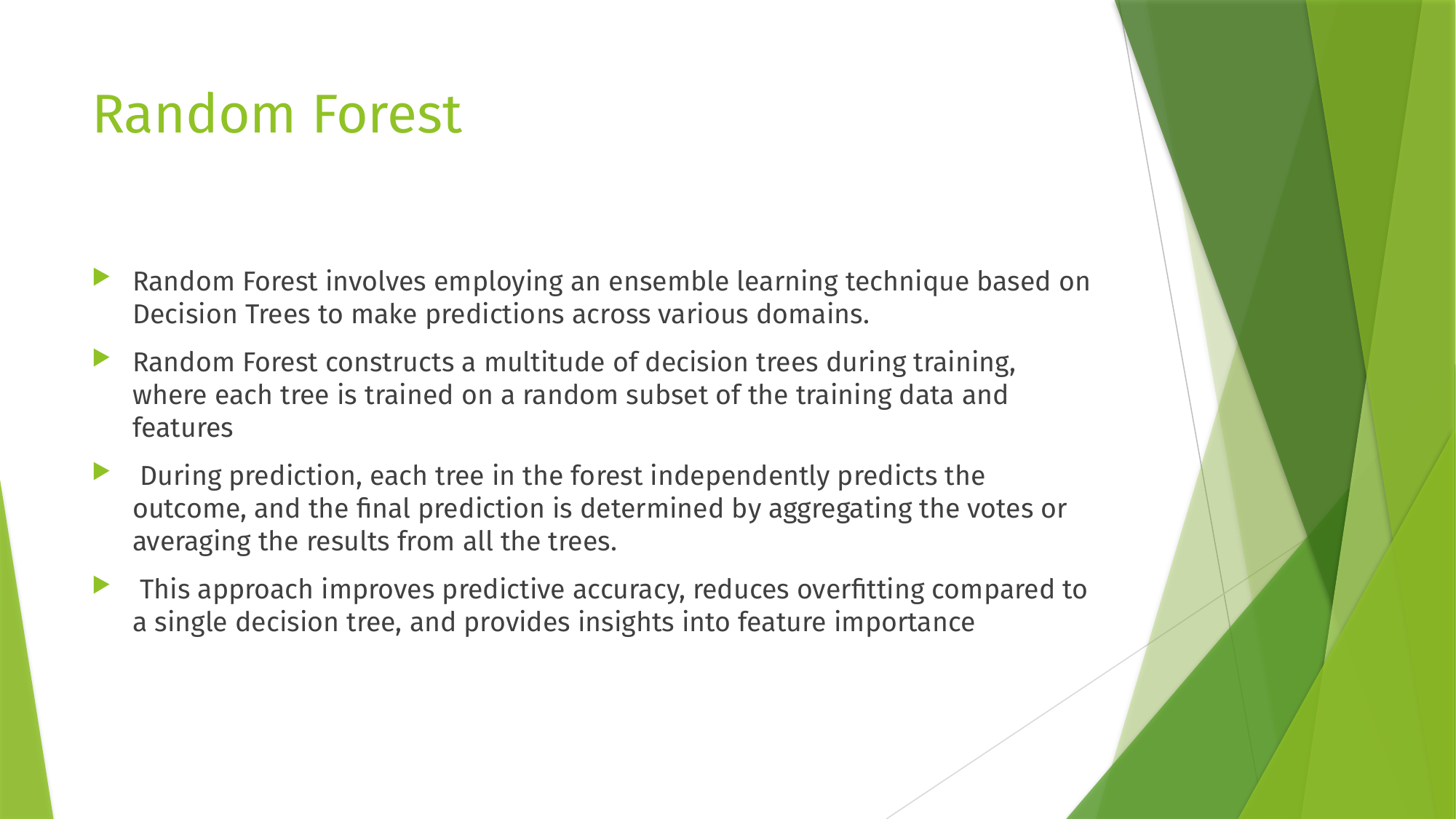

# Random Forest
Random Forest involves employing an ensemble learning technique based on Decision Trees to make predictions across various domains.
Random Forest constructs a multitude of decision trees during training, where each tree is trained on a random subset of the training data and features
 During prediction, each tree in the forest independently predicts the outcome, and the final prediction is determined by aggregating the votes or averaging the results from all the trees.
 This approach improves predictive accuracy, reduces overfitting compared to a single decision tree, and provides insights into feature importance